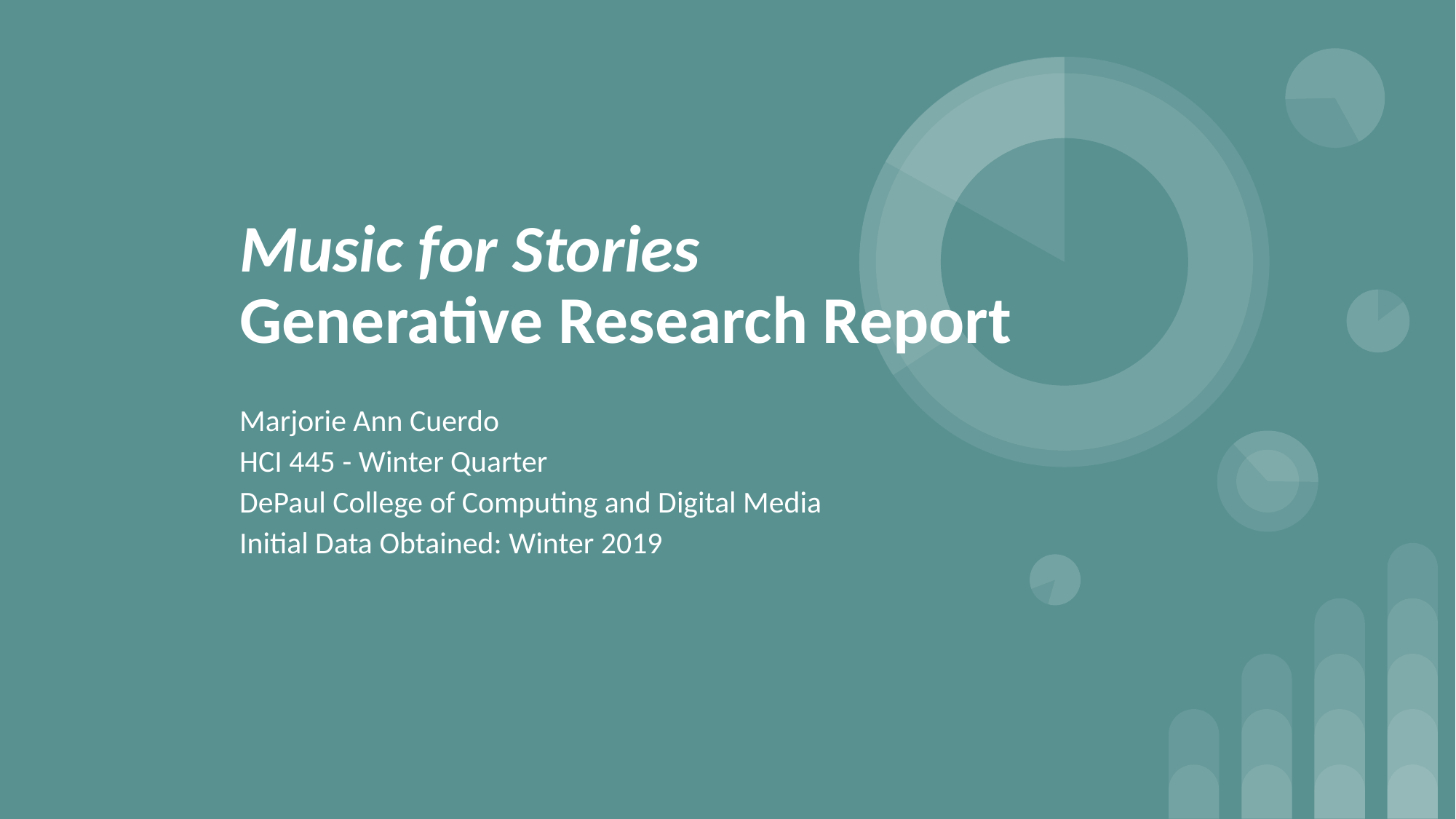

# Music for Stories
Generative Research Report
Marjorie Ann Cuerdo
HCI 445 - Winter Quarter
DePaul College of Computing and Digital Media
Initial Data Obtained: Winter 2019